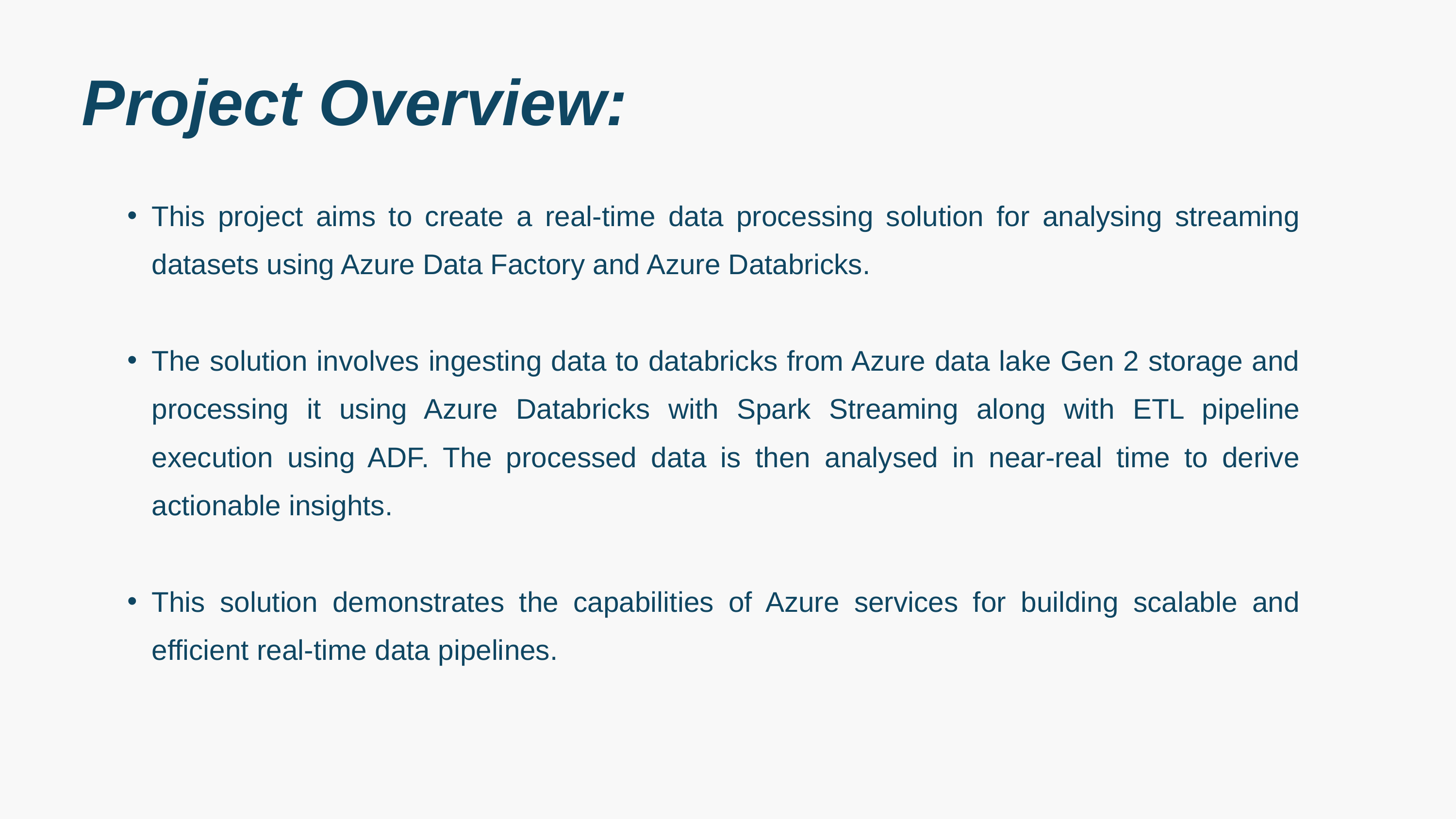

Project Overview:
This project aims to create a real-time data processing solution for analysing streaming datasets using Azure Data Factory and Azure Databricks.

The solution involves ingesting data to databricks from Azure data lake Gen 2 storage and processing it using Azure Databricks with Spark Streaming along with ETL pipeline execution using ADF. The processed data is then analysed in near-real time to derive actionable insights.

This solution demonstrates the capabilities of Azure services for building scalable and efficient real-time data pipelines.